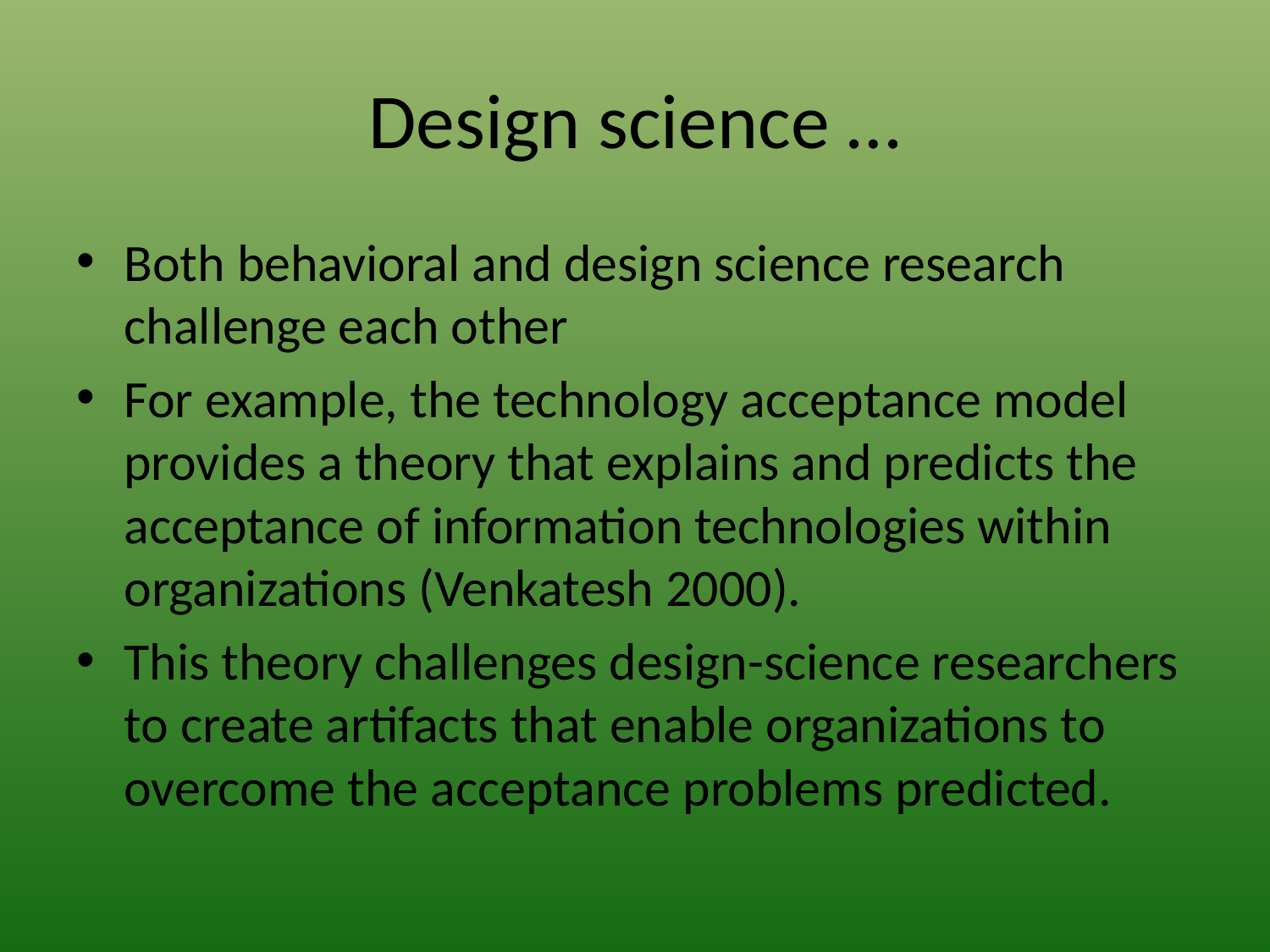

# Design science …
Both behavioral and design science research challenge each other
For example, the technology acceptance model provides a theory that explains and predicts the acceptance of information technologies within organizations (Venkatesh 2000).
This theory challenges design-science researchers to create artifacts that enable organizations to overcome the acceptance problems predicted.